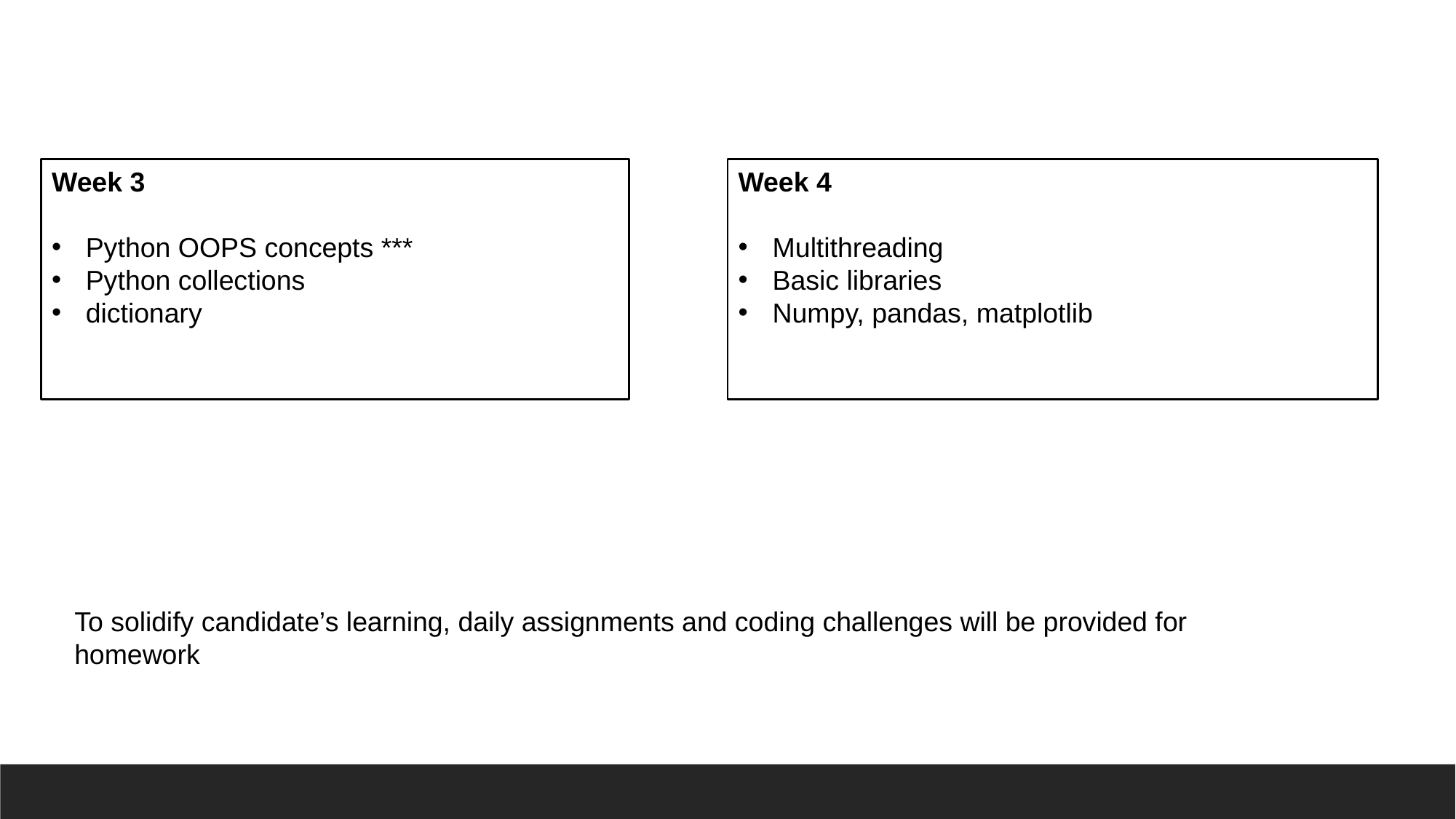

Week 3
Python OOPS concepts ***
Python collections
dictionary
Week 4
Multithreading
Basic libraries
Numpy, pandas, matplotlib
To solidify candidate’s learning, daily assignments and coding challenges will be provided for homework